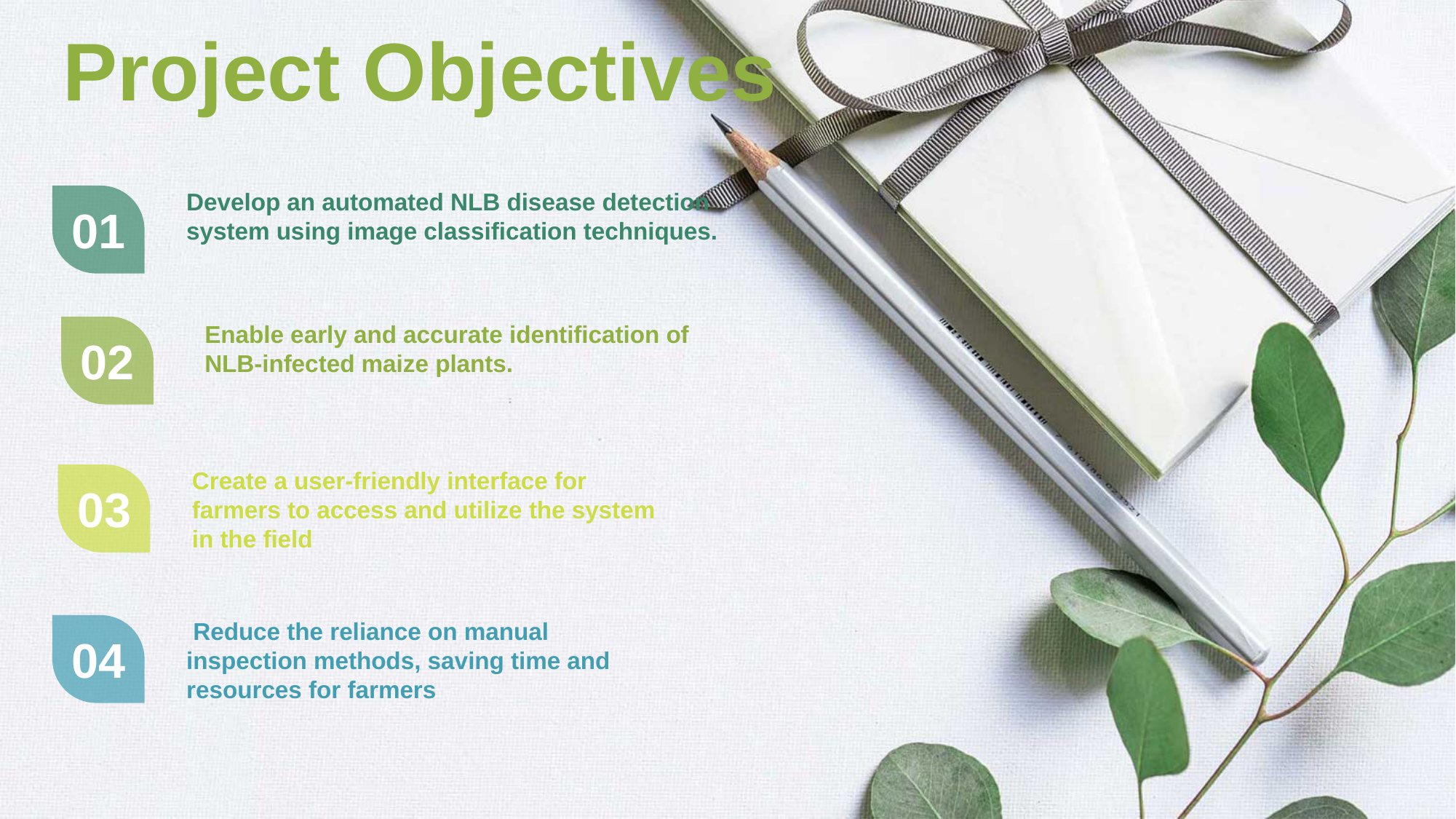

Project Objectives
Develop an automated NLB disease detection system using image classification techniques.

01
Enable early and accurate identification of NLB-infected maize plants.

02
Create a user-friendly interface for farmers to access and utilize the system in the field

03
 Reduce the reliance on manual inspection methods, saving time and resources for farmers

04